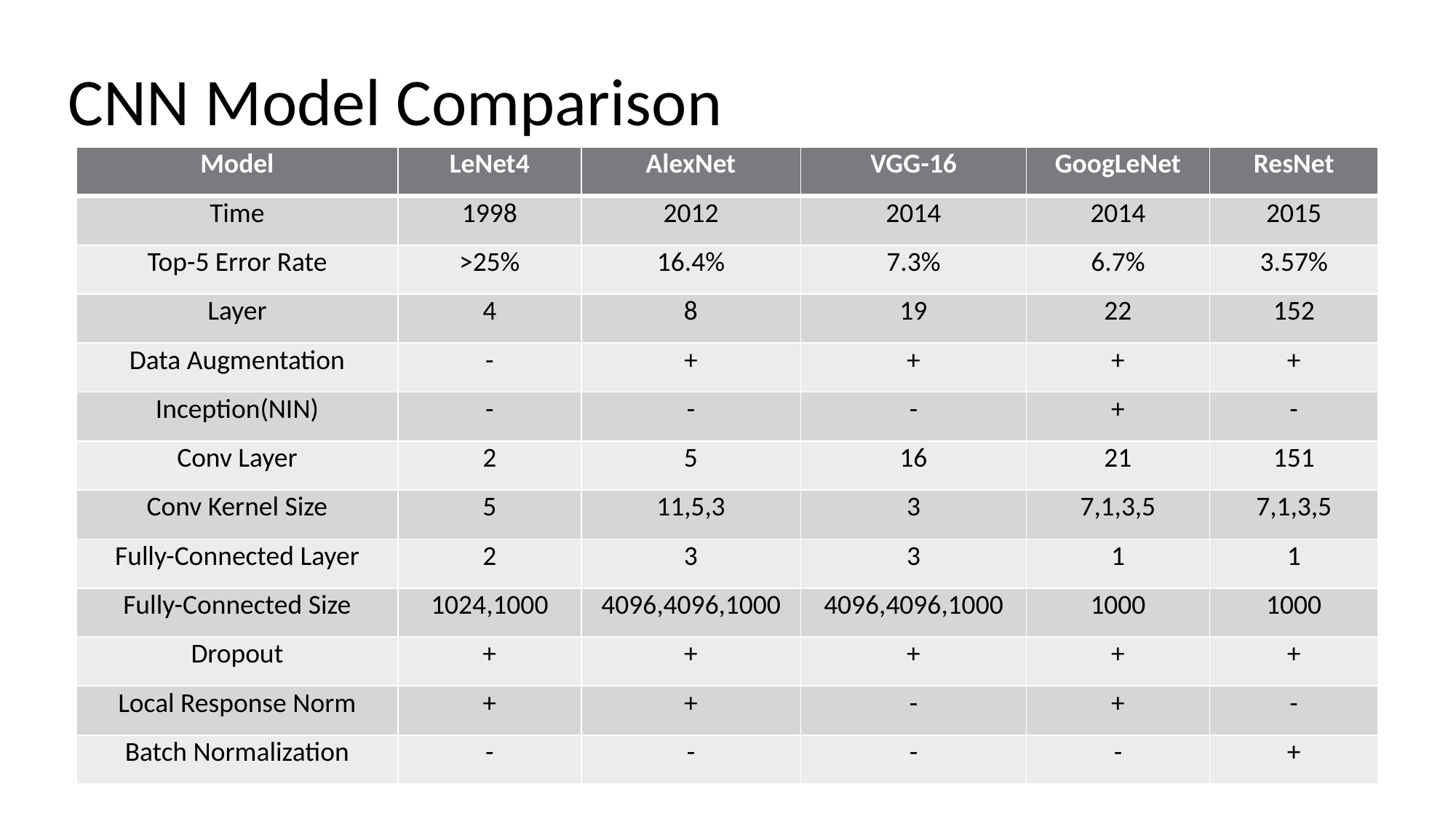

# CNN Model Comparison
| Model | LeNet4 | AlexNet | VGG-16 | GoogLeNet | ResNet |
| --- | --- | --- | --- | --- | --- |
| Time | 1998 | 2012 | 2014 | 2014 | 2015 |
| Top-5 Error Rate | >25% | 16.4% | 7.3% | 6.7% | 3.57% |
| Layer | 4 | 8 | 19 | 22 | 152 |
| Data Augmentation | - | + | + | + | + |
| Inception(NIN) | - | - | - | + | - |
| Conv Layer | 2 | 5 | 16 | 21 | 151 |
| Conv Kernel Size | 5 | 11,5,3 | 3 | 7,1,3,5 | 7,1,3,5 |
| Fully-Connected Layer | 2 | 3 | 3 | 1 | 1 |
| Fully-Connected Size | 1024,1000 | 4096,4096,1000 | 4096,4096,1000 | 1000 | 1000 |
| Dropout | + | + | + | + | + |
| Local Response Norm | + | + | - | + | - |
| Batch Normalization | - | - | - | - | + |